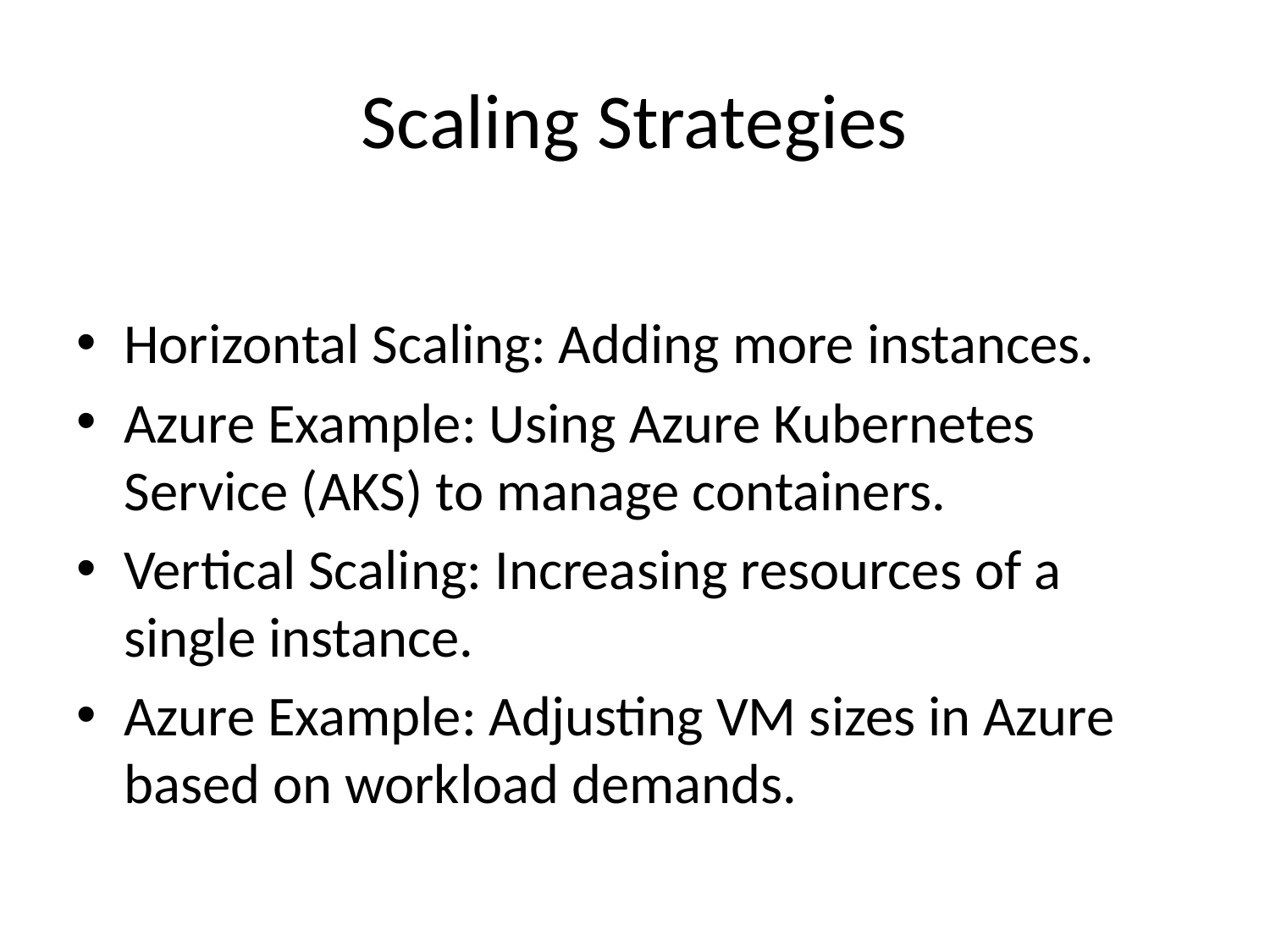

# Scaling Strategies

Horizontal Scaling: Adding more instances.
Azure Example: Using Azure Kubernetes Service (AKS) to manage containers.
Vertical Scaling: Increasing resources of a single instance.
Azure Example: Adjusting VM sizes in Azure based on workload demands.